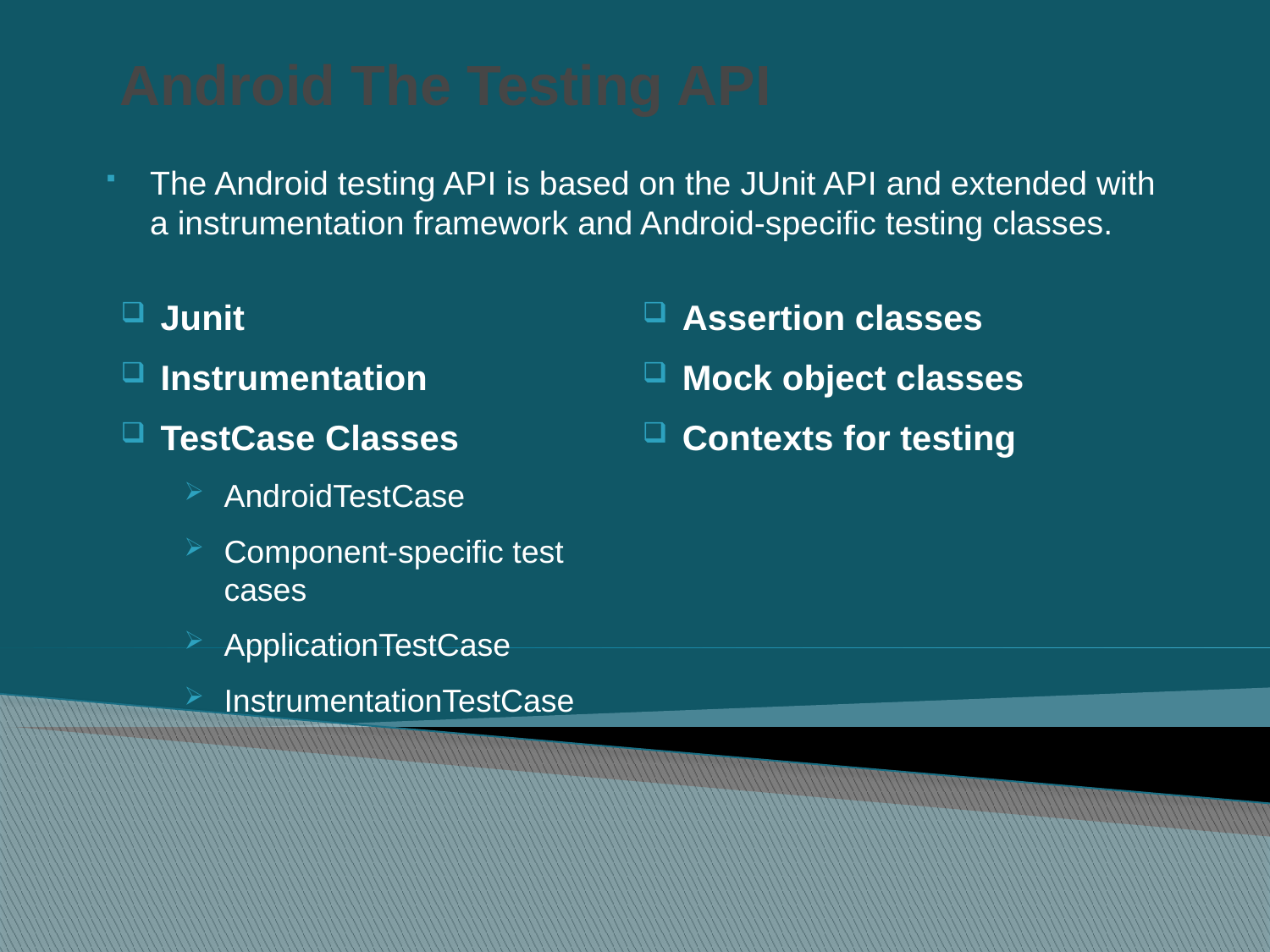

# Android The Testing API
The Android testing API is based on the JUnit API and extended with a instrumentation framework and Android-specific testing classes.
Junit
Instrumentation
TestCase Classes
AndroidTestCase
Component-specific test cases
ApplicationTestCase
InstrumentationTestCase

Assertion classes
Mock object classes
Contexts for testing